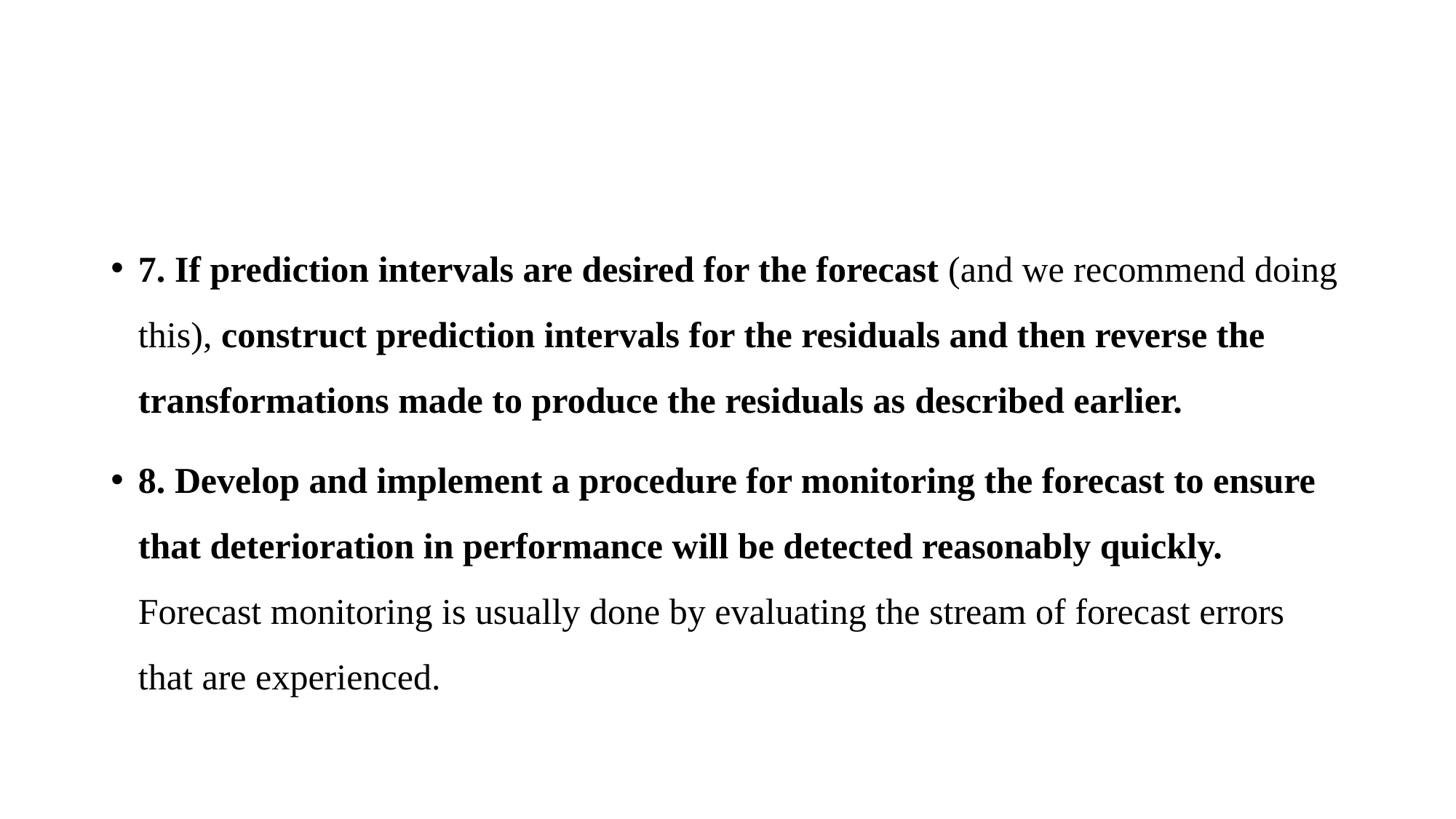

#
7. If prediction intervals are desired for the forecast (and we recommend doing this), construct prediction intervals for the residuals and then reverse the transformations made to produce the residuals as described earlier.
8. Develop and implement a procedure for monitoring the forecast to ensure that deterioration in performance will be detected reasonably quickly. Forecast monitoring is usually done by evaluating the stream of forecast errors that are experienced.